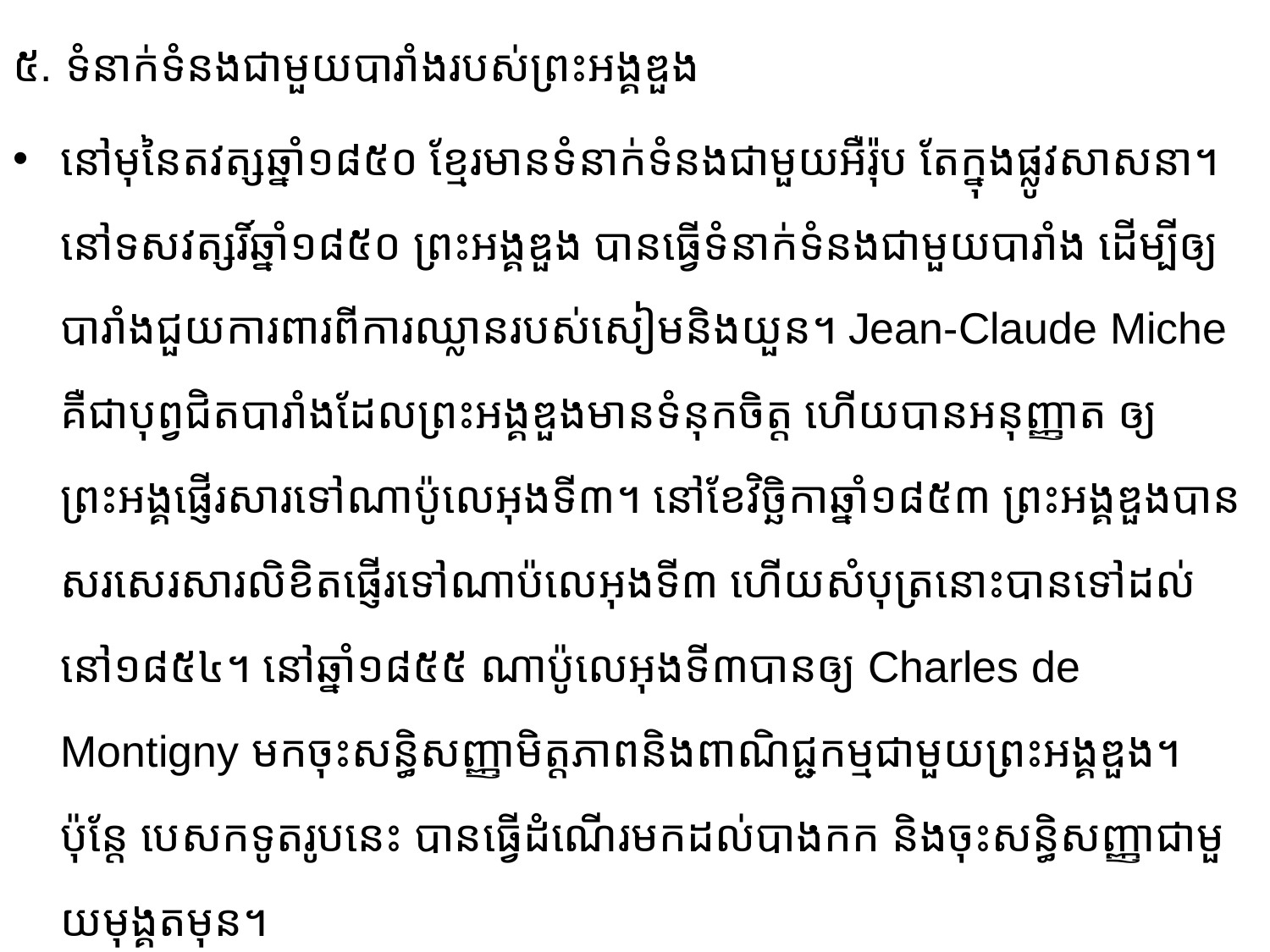

៥. ទំនាក់ទំនងជាមួយបារាំងរបស់ព្រះអង្គឌួង
នៅមុនៃតវត្សឆ្នាំ១៨៥០ ខ្មែរមានទំនាក់ទំនងជាមួយអឺរ៉ុប តែក្នុងផ្លូវសាសនា។ នៅទសវត្សរិ៍​ឆ្នាំ​១៨៥០ ព្រះអង្គឌួង បានធ្វើទំនាក់ទំនងជាមួយបារាំង ដើម្បីឲ្យបារាំងជួយការពារពីការឈ្លានរបស់សៀមនិងយួន។ Jean-Claude Miche គឺជាបុព្វជិតបារាំងដែលព្រះអង្គឌួងមានទំនុកចិត្ត ហើយបានអនុញ្ញាត ឲ្យព្រះអង្គ​ផ្ញើរសារ​ទៅ​ណាប៉ូលេអុងទី៣។ នៅខែវិច្ឆិកាឆ្នាំ១៨៥៣ ព្រះអង្គឌួងបានសរសេរសារលិខិតផ្ញើរទៅណាប៉លេអុងទី៣ ហើយ​សំបុត្រនោះ​បានទៅដល់នៅ១៨៥៤។ នៅឆ្នាំ១៨៥៥ ណាប៉ូលេអុងទី៣បានឲ្យ Charles de Montigny​ មក​ចុះ​សន្ធិសញ្ញាមិត្តភាពនិងពាណិជ្ជកម្មជាមួយព្រះអង្គឌួង។ ប៉ុន្តែ បេសកទូតរូបនេះ បានធ្វើដំណើរមកដល់បាងកក និងចុះសន្ធិសញ្ញាជាមួយមុង្គតមុន។